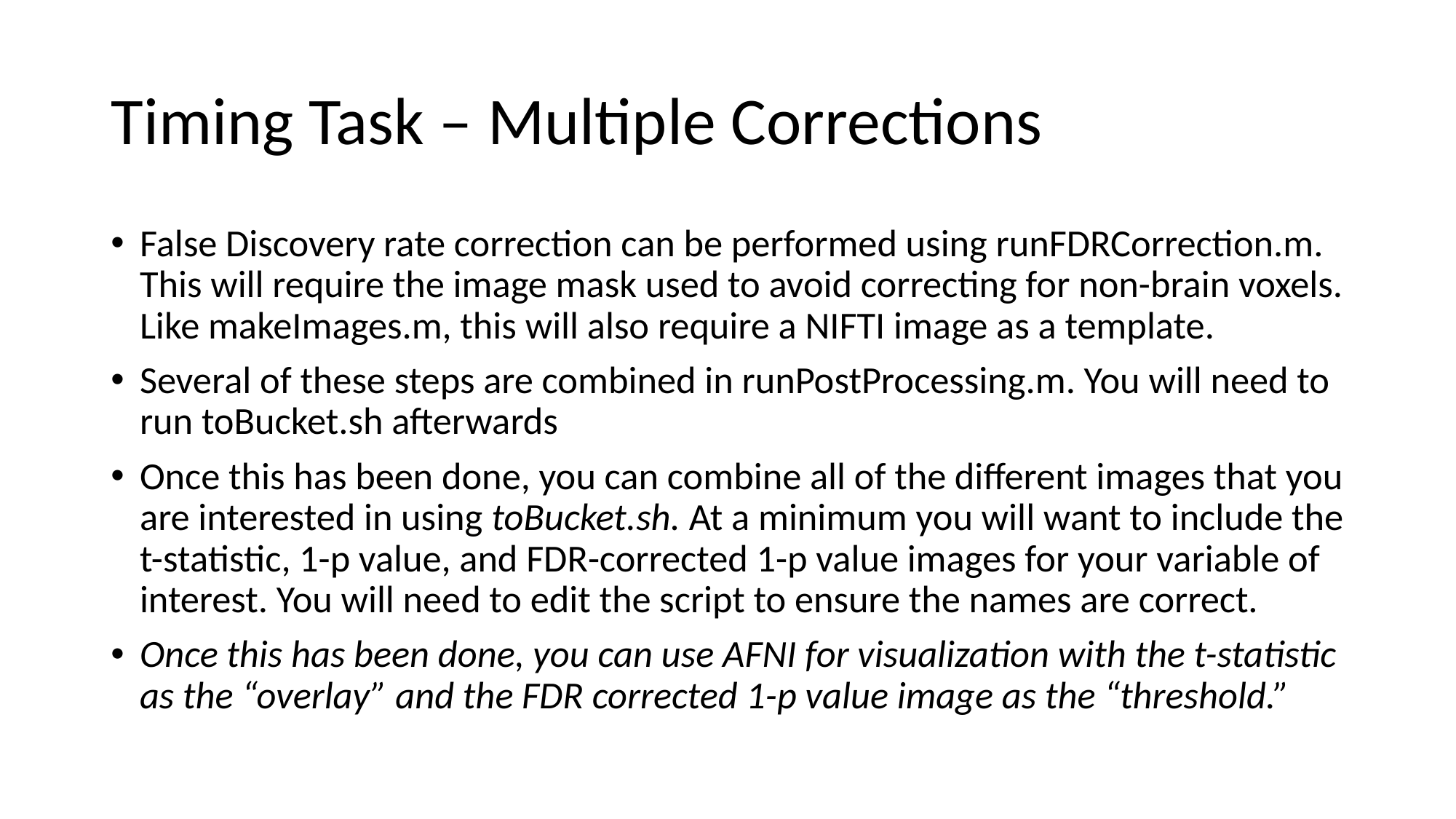

# Timing Task – Multiple Corrections
False Discovery rate correction can be performed using runFDRCorrection.m. This will require the image mask used to avoid correcting for non-brain voxels. Like makeImages.m, this will also require a NIFTI image as a template.
Several of these steps are combined in runPostProcessing.m. You will need to run toBucket.sh afterwards
Once this has been done, you can combine all of the different images that you are interested in using toBucket.sh. At a minimum you will want to include the t-statistic, 1-p value, and FDR-corrected 1-p value images for your variable of interest. You will need to edit the script to ensure the names are correct.
Once this has been done, you can use AFNI for visualization with the t-statistic as the “overlay” and the FDR corrected 1-p value image as the “threshold.”